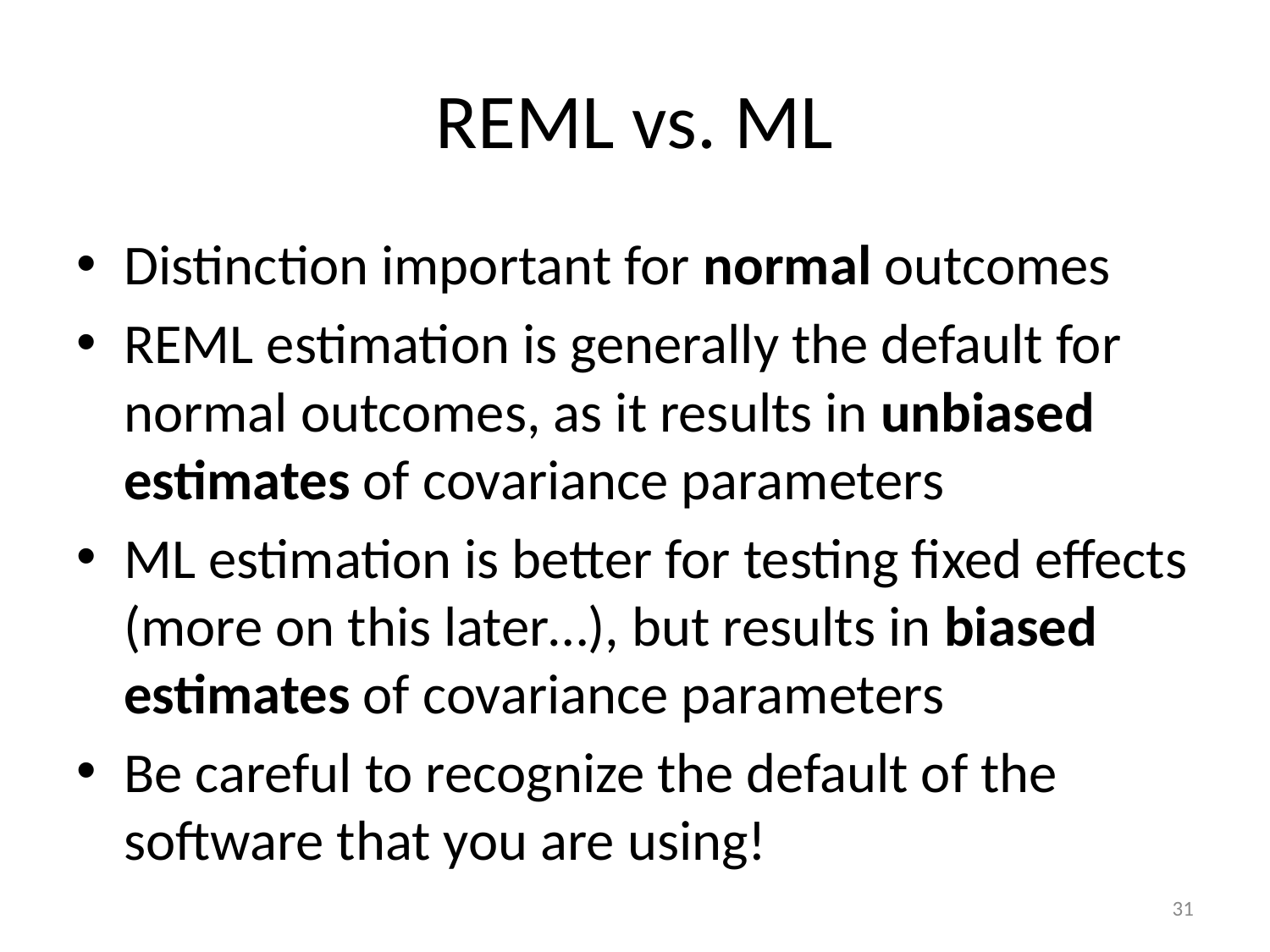

# REML vs. ML
Distinction important for normal outcomes
REML estimation is generally the default for normal outcomes, as it results in unbiased estimates of covariance parameters
ML estimation is better for testing fixed effects (more on this later…), but results in biased estimates of covariance parameters
Be careful to recognize the default of the software that you are using!
31